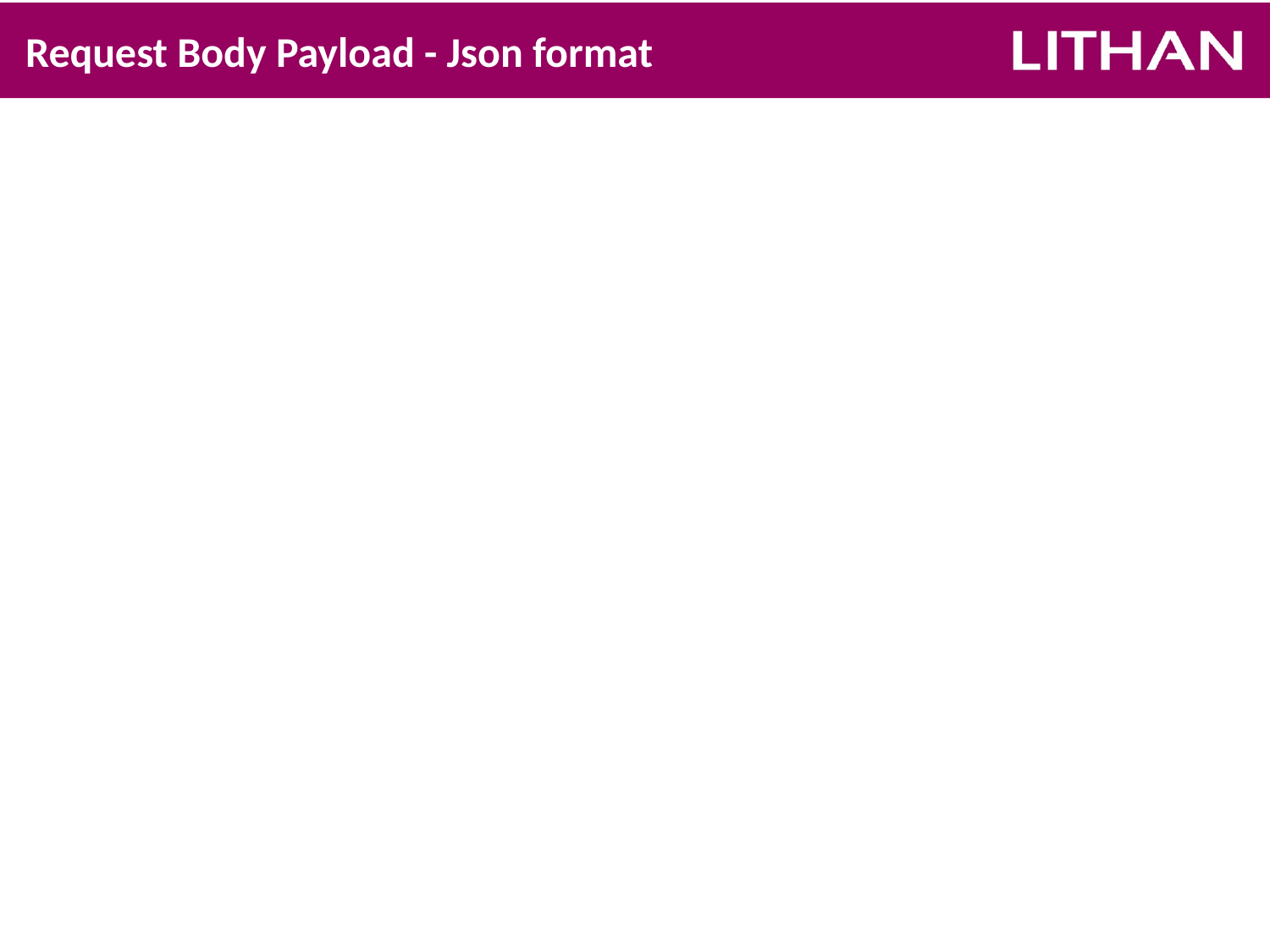

# Request Body Payload - Json format